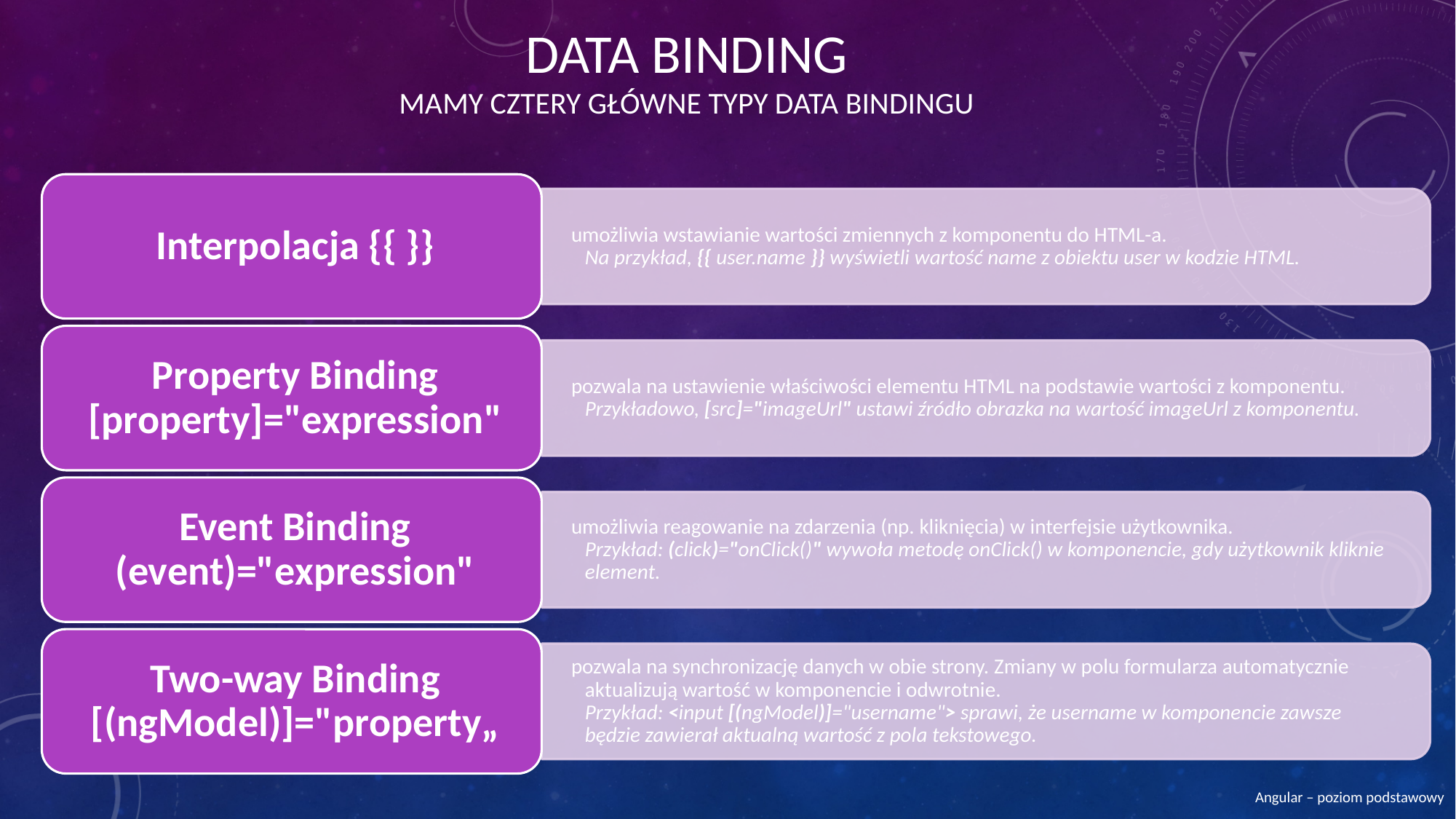

# Data binding mamy cztery główne typy data bindingu
umożliwia wstawianie wartości zmiennych z komponentu do HTML-a.
Na przykład, {{ user.name }} wyświetli wartość name z obiektu user w kodzie HTML.
Interpolacja {{ }}
pozwala na ustawienie właściwości elementu HTML na podstawie wartości z komponentu.
Przykładowo, [src]="imageUrl" ustawi źródło obrazka na wartość imageUrl z komponentu.
Property Binding [property]="expression"
umożliwia reagowanie na zdarzenia (np. kliknięcia) w interfejsie użytkownika.
Przykład: (click)="onClick()" wywoła metodę onClick() w komponencie, gdy użytkownik kliknie element.
Event Binding (event)="expression"
pozwala na synchronizację danych w obie strony. Zmiany w polu formularza automatycznie aktualizują wartość w komponencie i odwrotnie.
Przykład: <input [(ngModel)]="username"> sprawi, że username w komponencie zawsze będzie zawierał aktualną wartość z pola tekstowego.
Two-way Binding [(ngModel)]="property„
Angular – poziom podstawowy